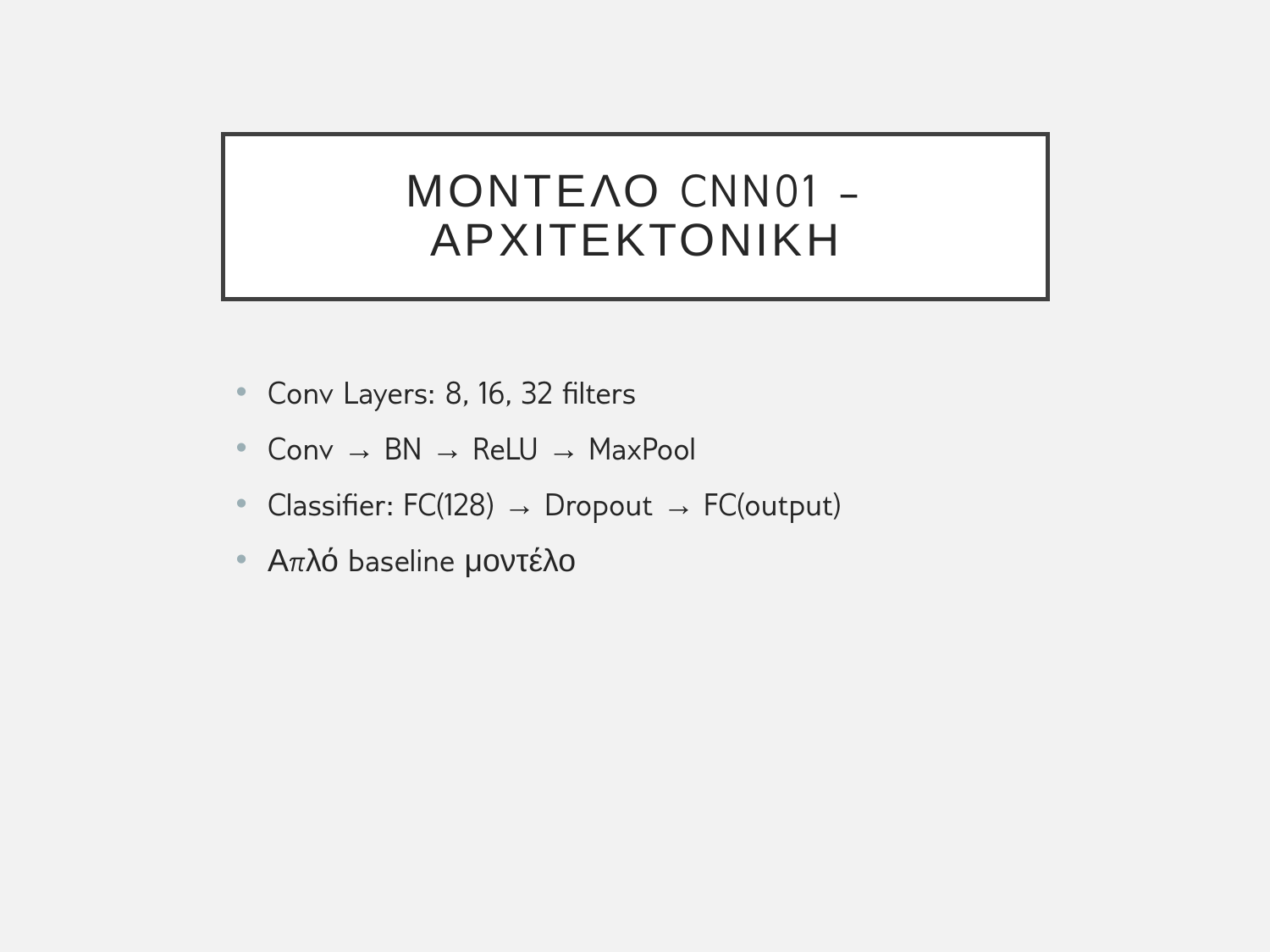

# Μοντελο CNN01 – Αρχιτεκτονικη
Conv Layers: 8, 16, 32 filters
Conv → BN → ReLU → MaxPool
Classifier: FC(128) → Dropout → FC(output)
Απλό baseline μοντέλο